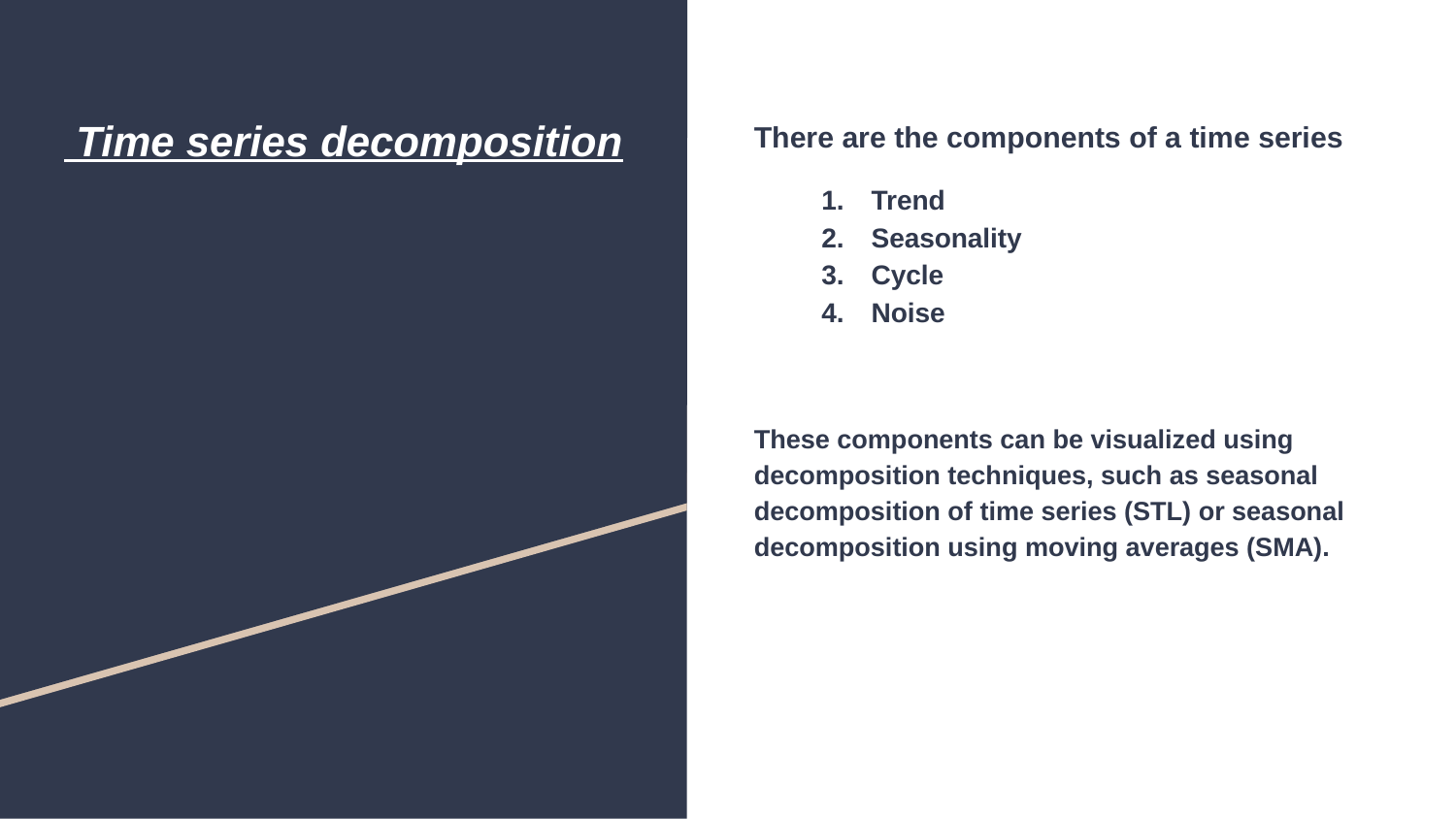

# Time series decomposition

There are the components of a time series
Trend
Seasonality
Cycle
Noise

These components can be visualized using decomposition techniques, such as seasonal decomposition of time series (STL) or seasonal decomposition using moving averages (SMA).